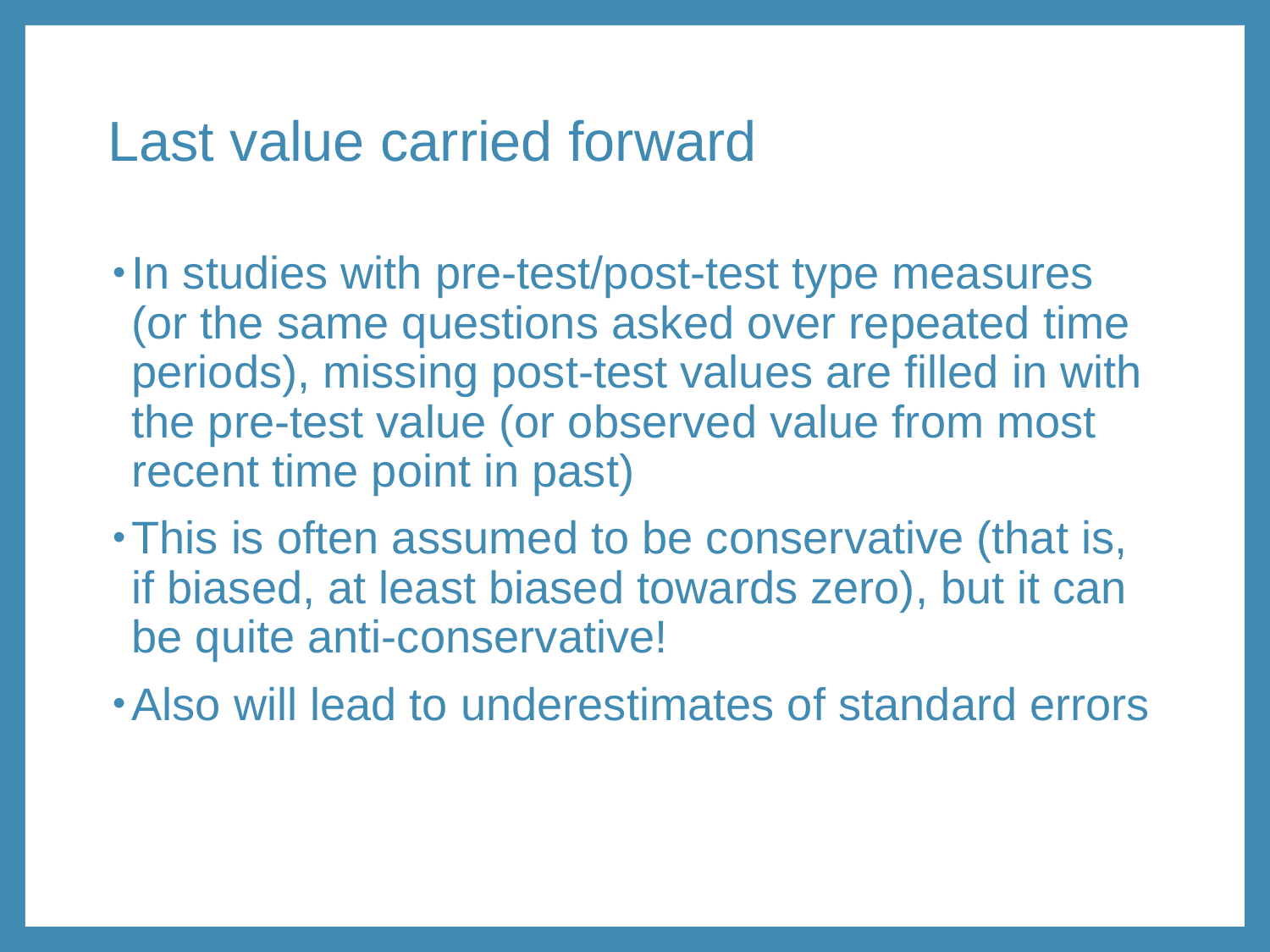

# Last value carried forward
In studies with pre-test/post-test type measures (or the same questions asked over repeated time periods), missing post-test values are filled in with the pre-test value (or observed value from most recent time point in past)
This is often assumed to be conservative (that is, if biased, at least biased towards zero), but it can be quite anti-conservative!
Also will lead to underestimates of standard errors